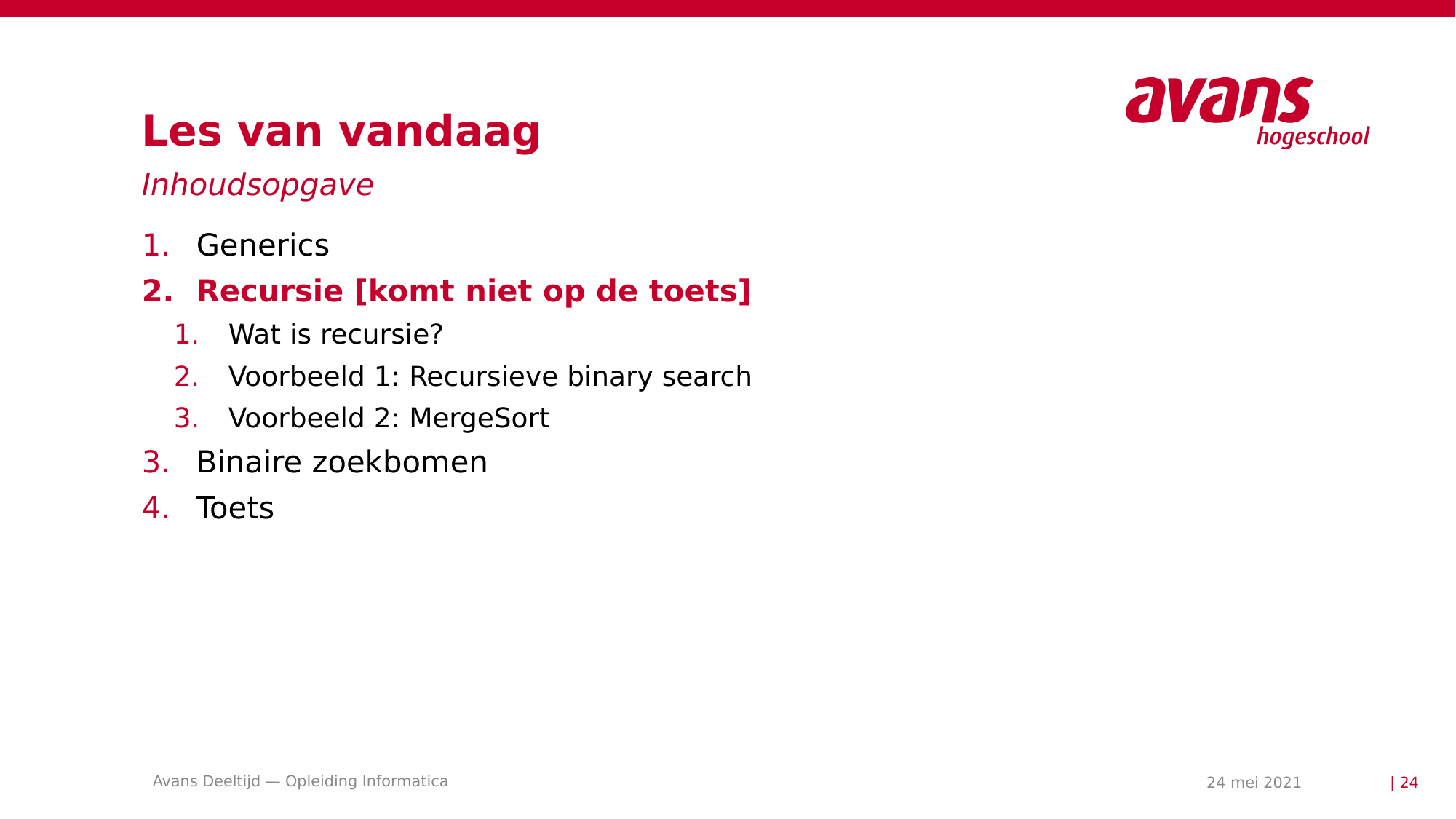

# Les van vandaag
Inhoudsopgave
Generics
Recursie [komt niet op de toets]
Wat is recursie?
Voorbeeld 1: Recursieve binary search
Voorbeeld 2: MergeSort
Binaire zoekbomen
Toets
Avans Deeltijd — Opleiding Informatica
24 mei 2021
| 24